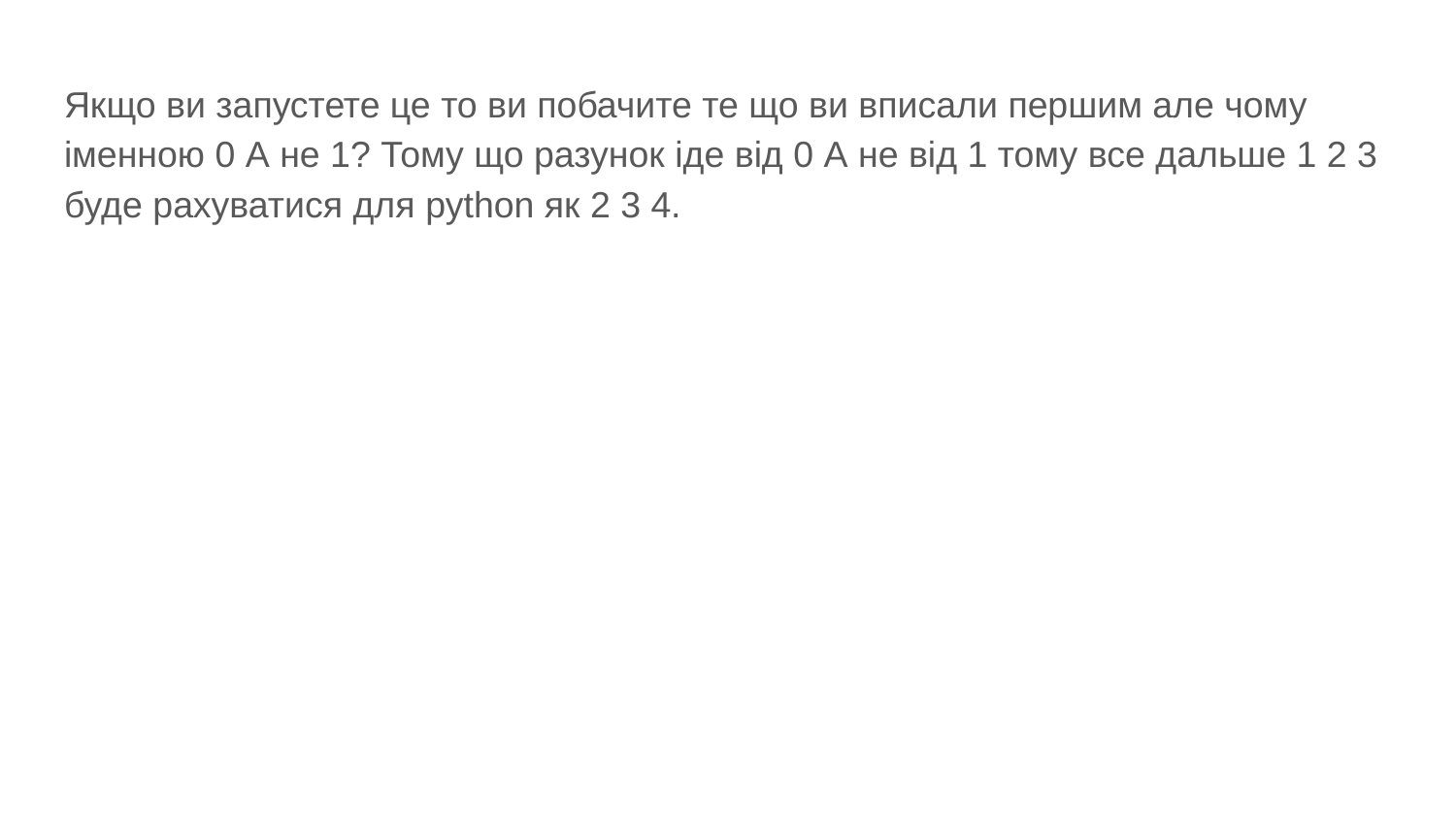

#
Якщо ви запустете це то ви побачите те що ви вписали першим але чому іменною 0 А не 1? Тому що разунок іде від 0 А не від 1 тому все дальше 1 2 3 буде рахуватися для python як 2 3 4.